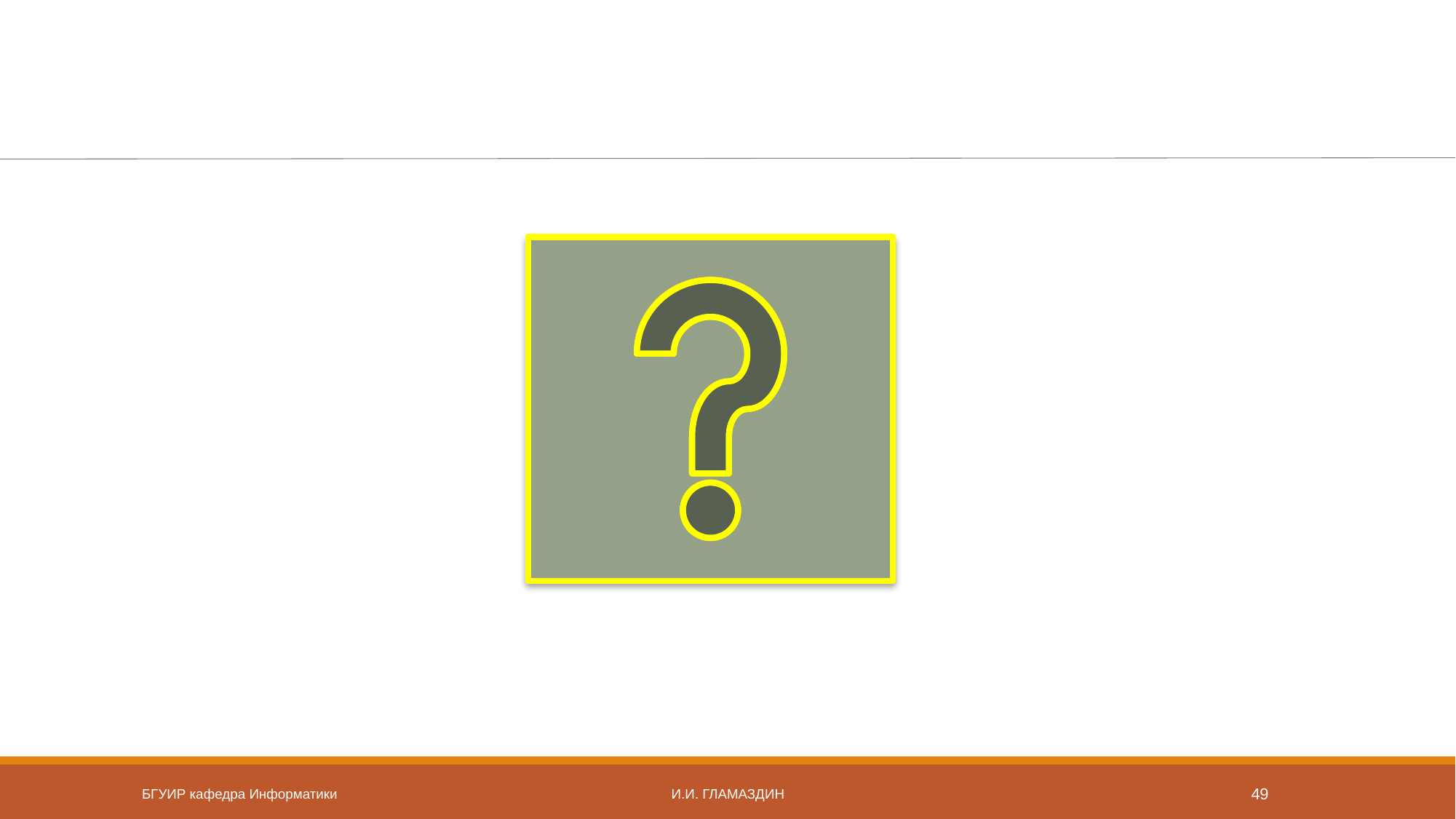

#

БГУИР кафедра Информатики
И.И. Гламаздин
49